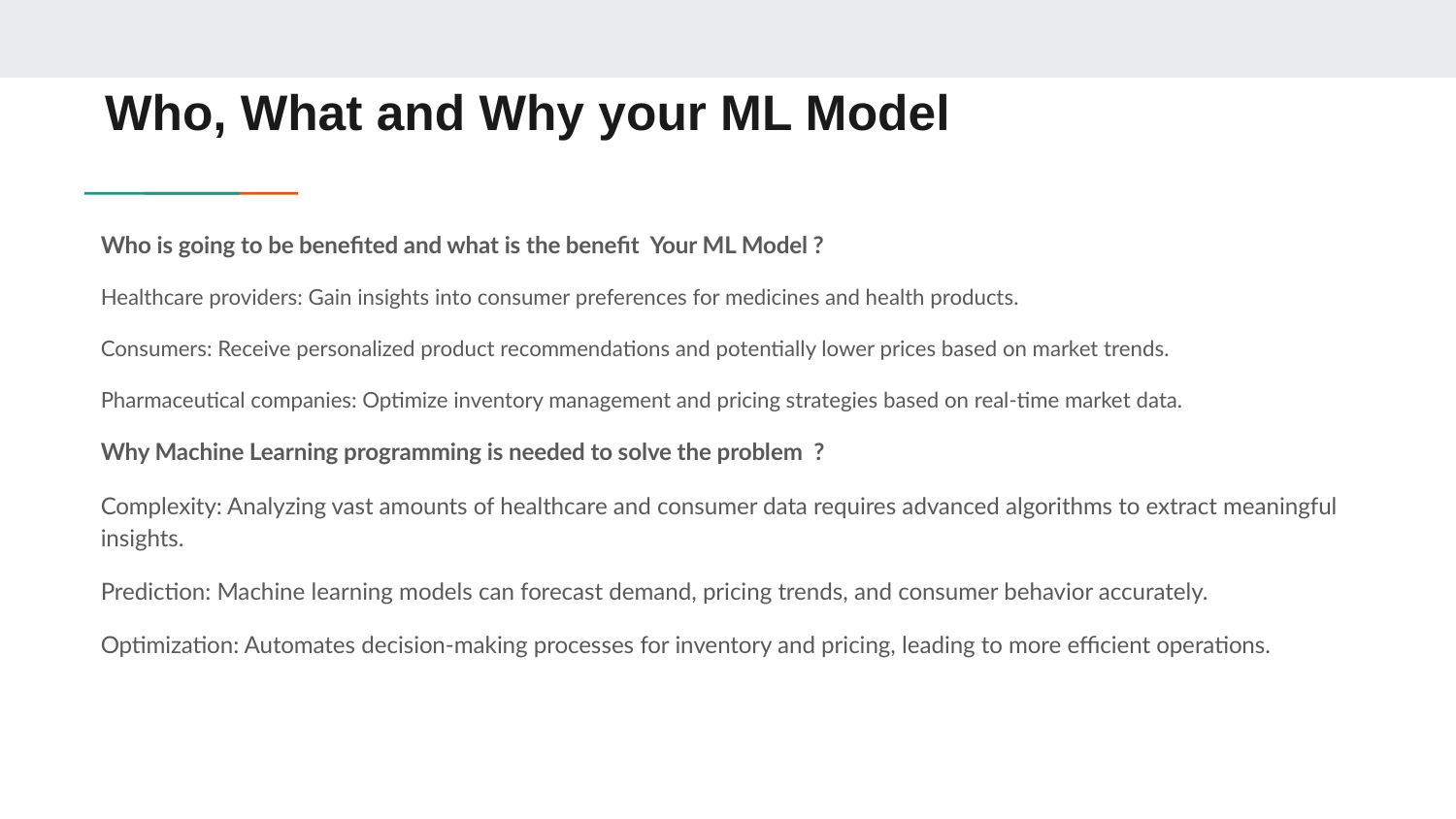

# Who, What and Why your ML Model
Who is going to be benefited and what is the benefit  Your ML Model ?
Healthcare providers: Gain insights into consumer preferences for medicines and health products.
Consumers: Receive personalized product recommendations and potentially lower prices based on market trends.
Pharmaceutical companies: Optimize inventory management and pricing strategies based on real-time market data.
Why Machine Learning programming is needed to solve the problem  ?
Complexity: Analyzing vast amounts of healthcare and consumer data requires advanced algorithms to extract meaningful insights.
Prediction: Machine learning models can forecast demand, pricing trends, and consumer behavior accurately.
Optimization: Automates decision-making processes for inventory and pricing, leading to more efficient operations.